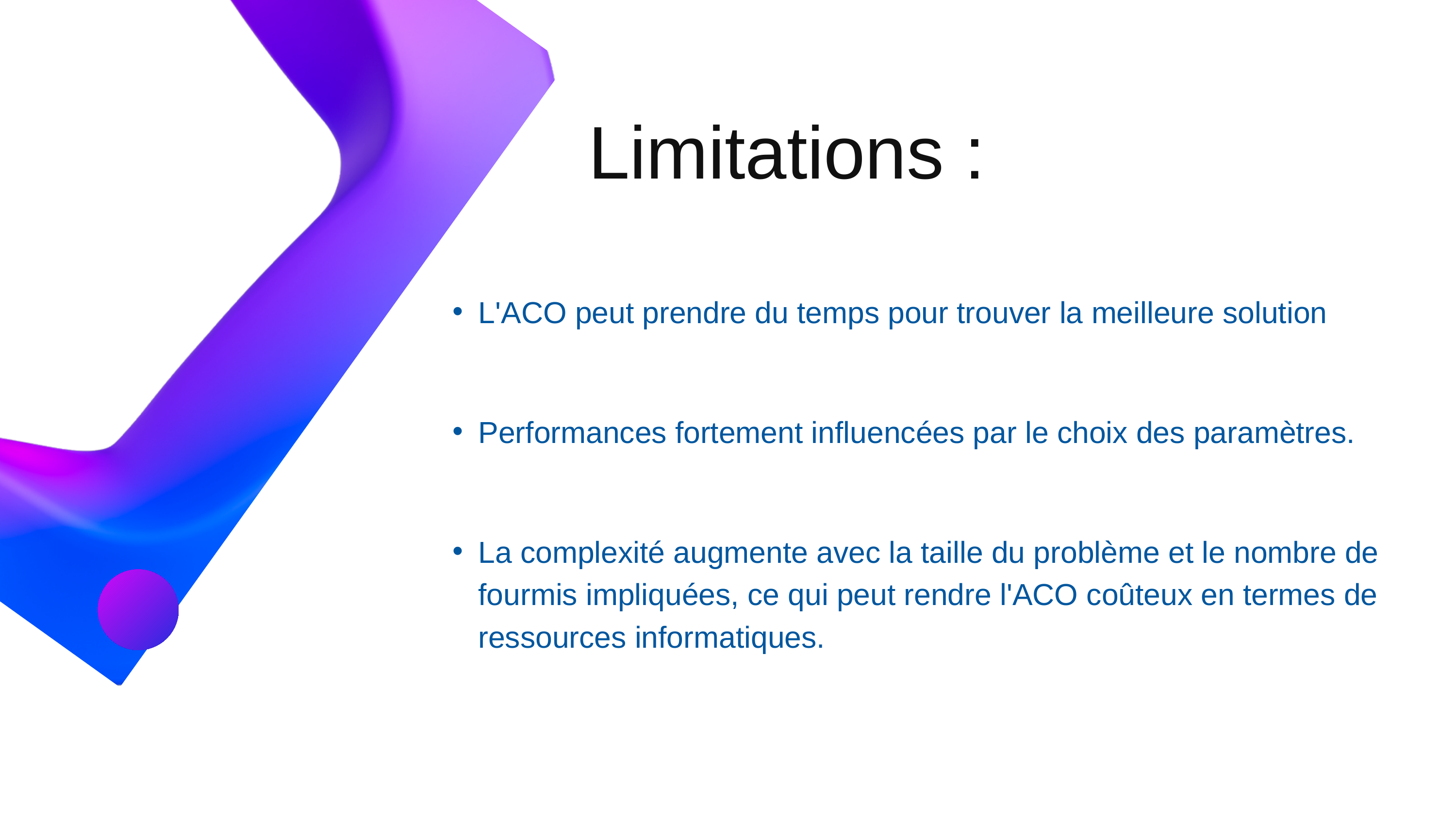

Limitations :
L'ACO peut prendre du temps pour trouver la meilleure solution
Performances fortement influencées par le choix des paramètres.
La complexité augmente avec la taille du problème et le nombre de fourmis impliquées, ce qui peut rendre l'ACO coûteux en termes de ressources informatiques.